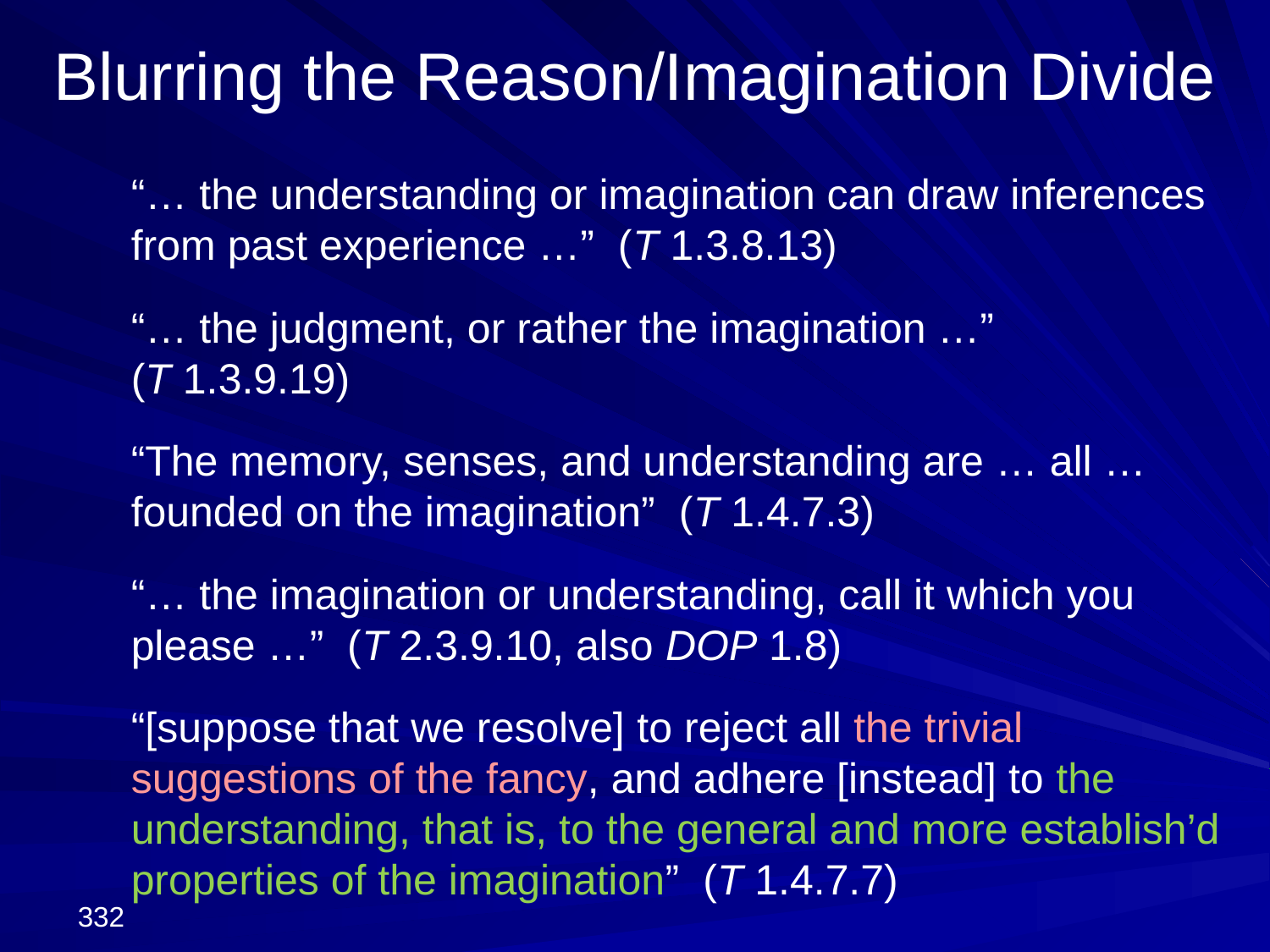

Blurring the Reason/Imagination Divide
“… the understanding or imagination can draw inferences from past experience …”  (T 1.3.8.13)
“… the judgment, or rather the imagination …”  (T 1.3.9.19)
“The memory, senses, and understanding are … all … founded on the imagination”  (T 1.4.7.3)
“… the imagination or understanding, call it which you please …”  (T 2.3.9.10, also DOP 1.8)
“[suppose that we resolve] to reject all the trivial suggestions of the fancy, and adhere [instead] to the understanding, that is, to the general and more establish’d properties of the imagination”  (T 1.4.7.7)
332